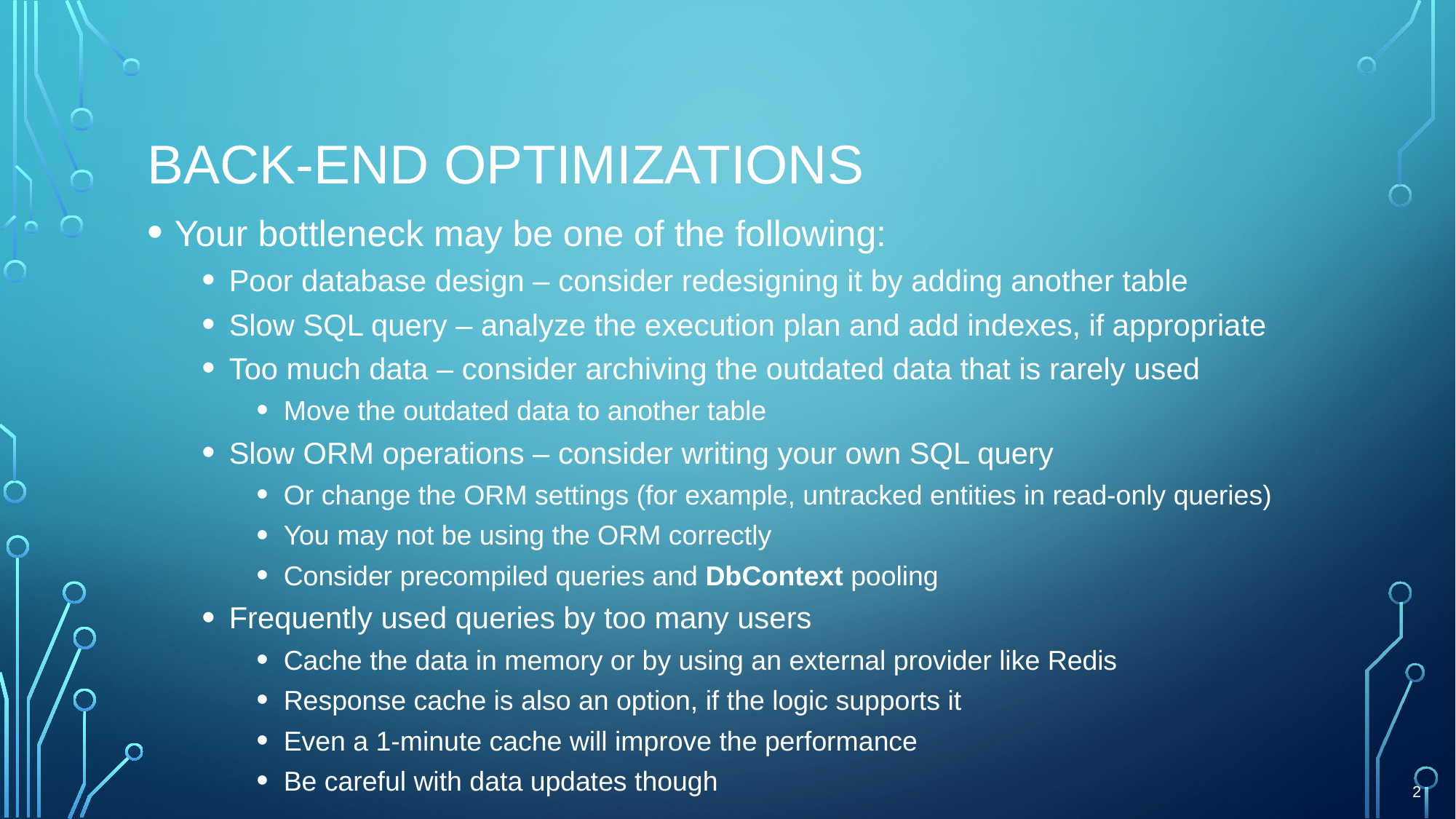

# Back-end optimizations
Your bottleneck may be one of the following:
Poor database design – consider redesigning it by adding another table
Slow SQL query – analyze the execution plan and add indexes, if appropriate
Too much data – consider archiving the outdated data that is rarely used
Move the outdated data to another table
Slow ORM operations – consider writing your own SQL query
Or change the ORM settings (for example, untracked entities in read-only queries)
You may not be using the ORM correctly
Consider precompiled queries and DbContext pooling
Frequently used queries by too many users
Cache the data in memory or by using an external provider like Redis
Response cache is also an option, if the logic supports it
Even a 1-minute cache will improve the performance
Be careful with data updates though

2